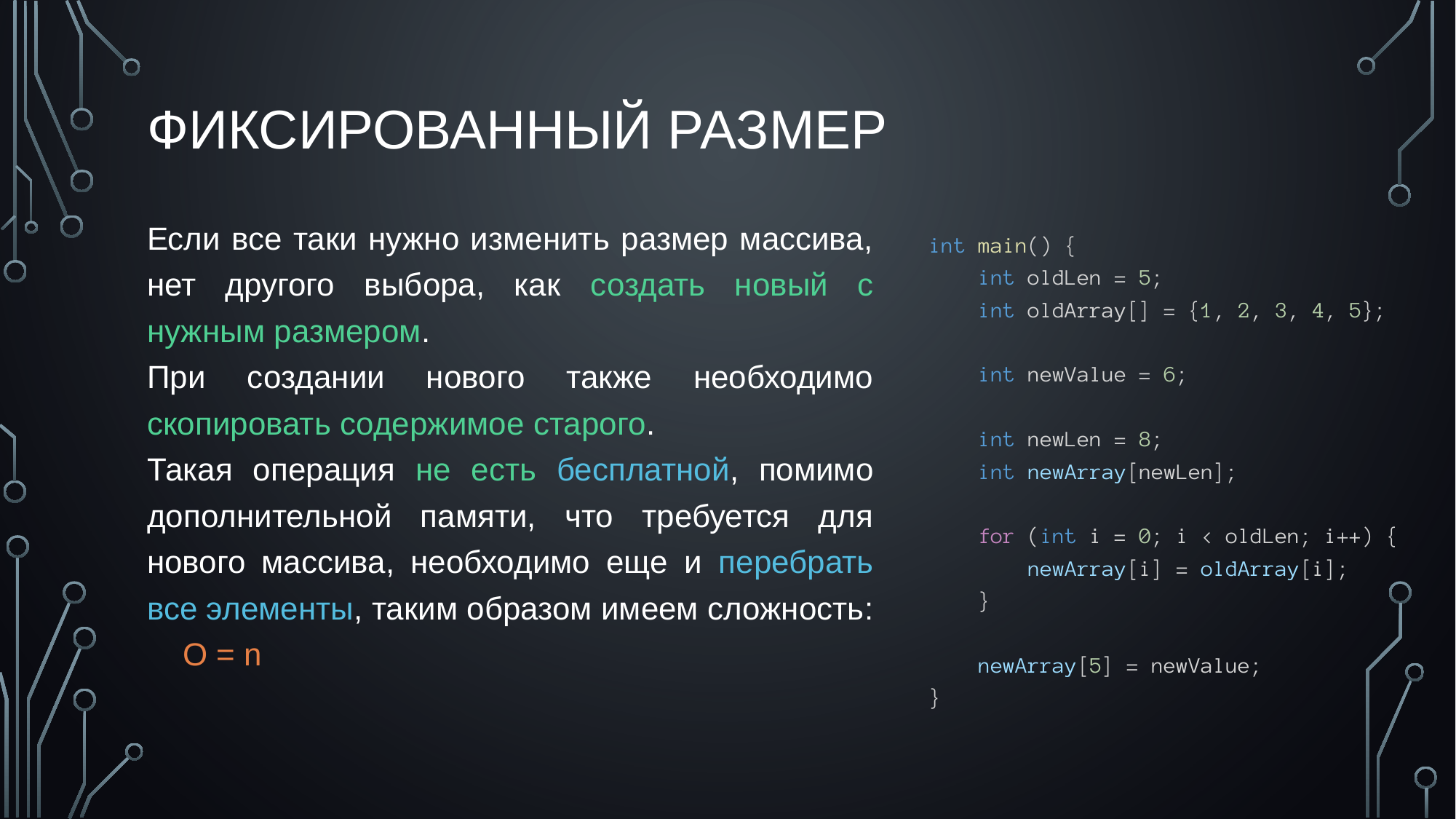

# Фиксированный размер
Если все таки нужно изменить размер массива, нет другого выбора, как создать новый с нужным размером.
При создании нового также необходимо скопировать содержимое старого.
Такая операция не есть бесплатной, помимо дополнительной памяти, что требуется для нового массива, необходимо еще и перебрать все элементы, таким образом имеем сложность:
    O = n
int main() {
    int oldLen = 5;
    int oldArray[] = {1, 2, 3, 4, 5};
    int newValue = 6;
    int newLen = 8;
    int newArray[newLen];
    for (int i = 0; i < oldLen; i++) {
        newArray[i] = oldArray[i];
    }
    newArray[5] = newValue;
}